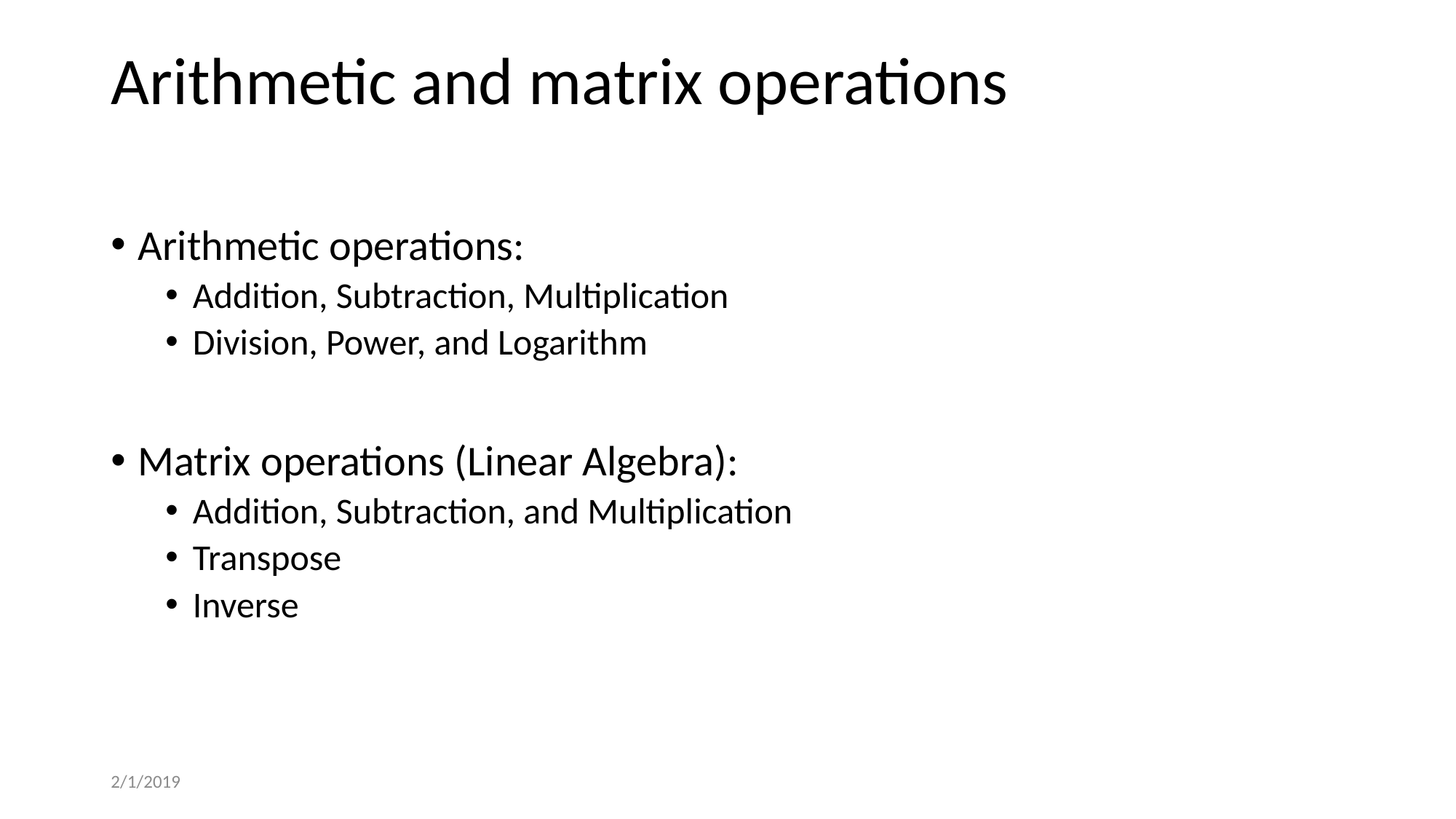

# Arithmetic and matrix operations
Arithmetic operations:
Addition, Subtraction, Multiplication
Division, Power, and Logarithm

Matrix operations (Linear Algebra):
Addition, Subtraction, and Multiplication
Transpose
Inverse

2/1/2019